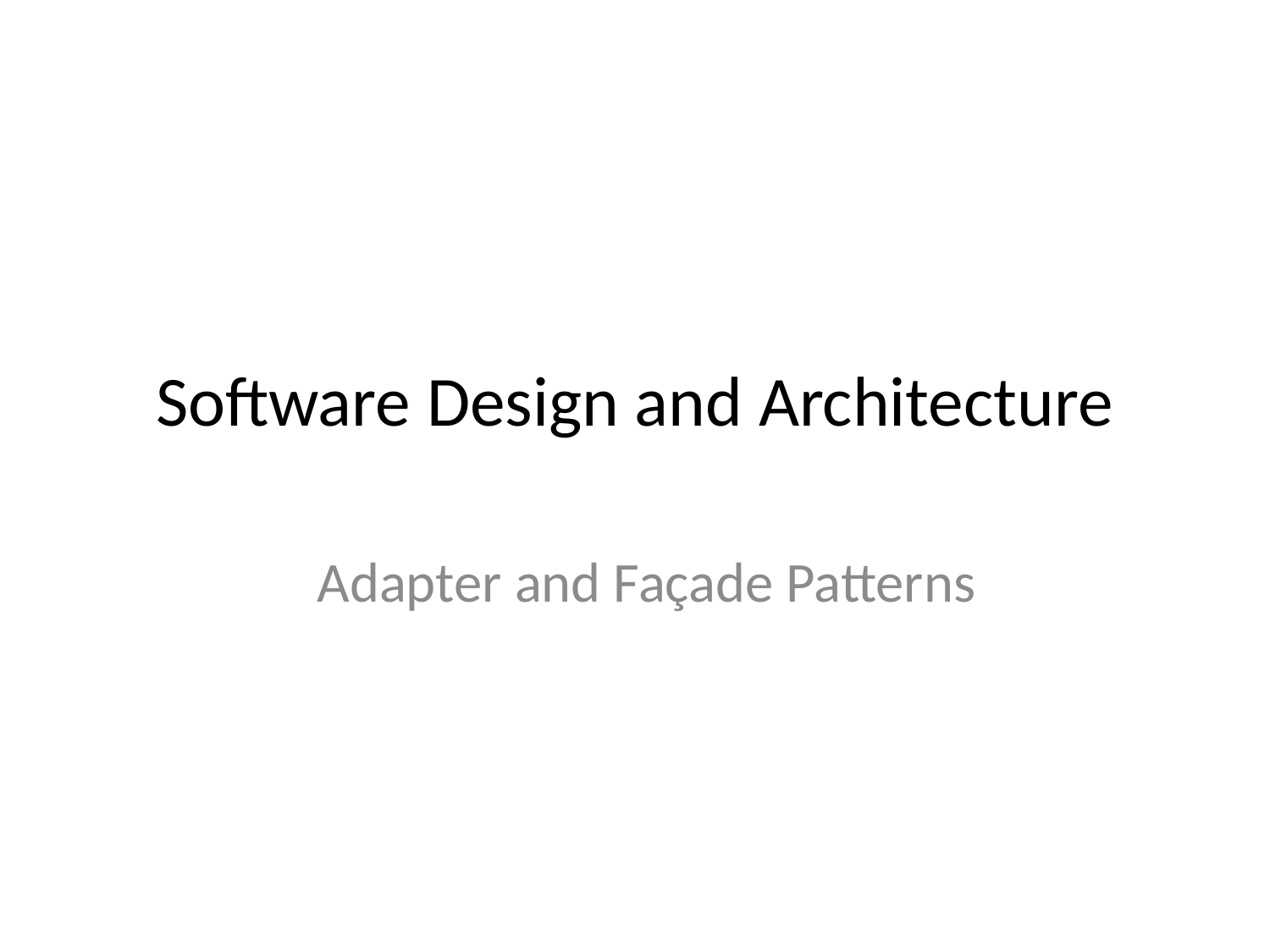

# Software Design and Architecture
 Adapter and Façade Patterns